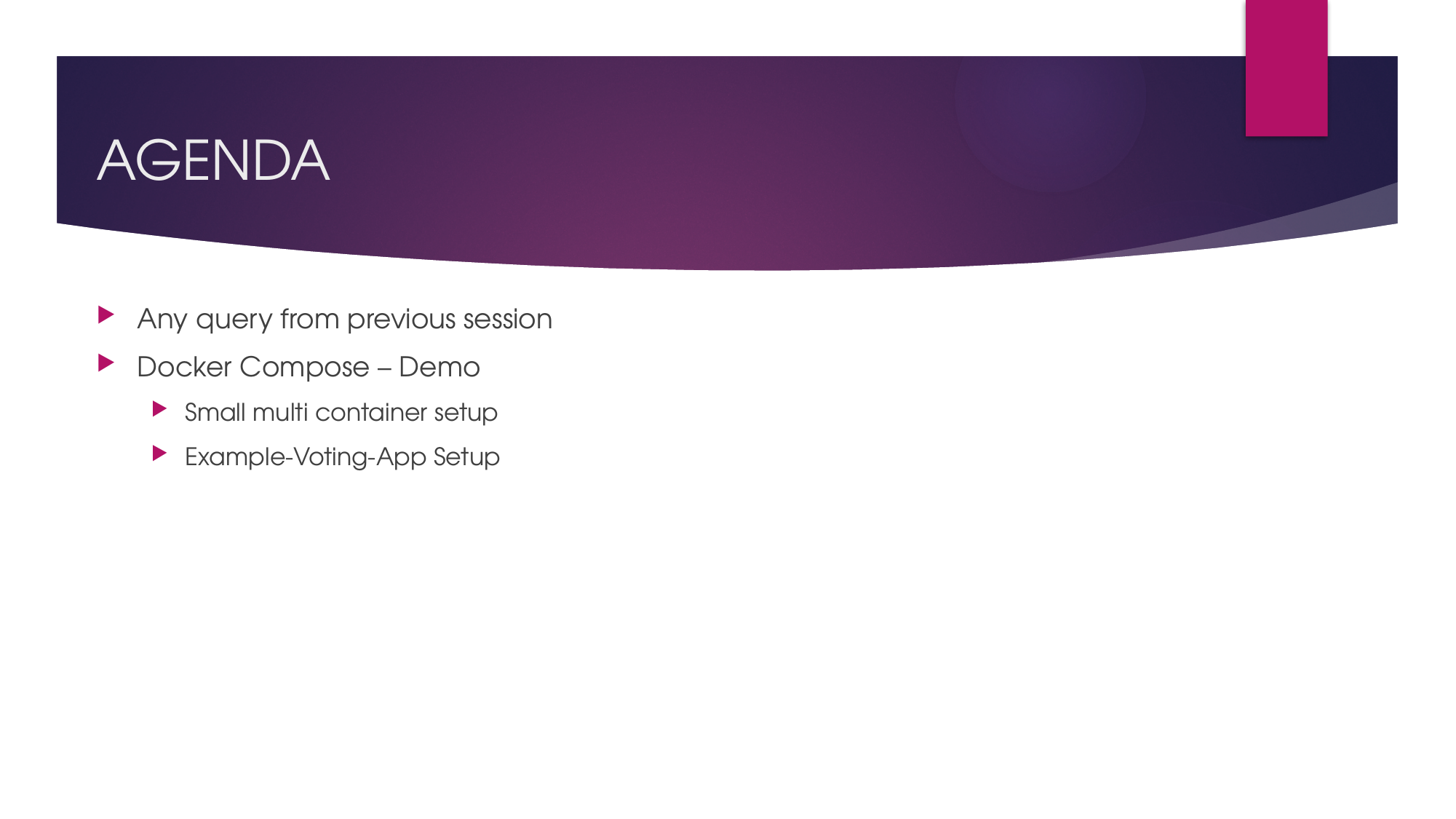

# AGENDA
Any query from previous session
Docker Compose – Demo
Small multi container setup
Example-Voting-App Setup